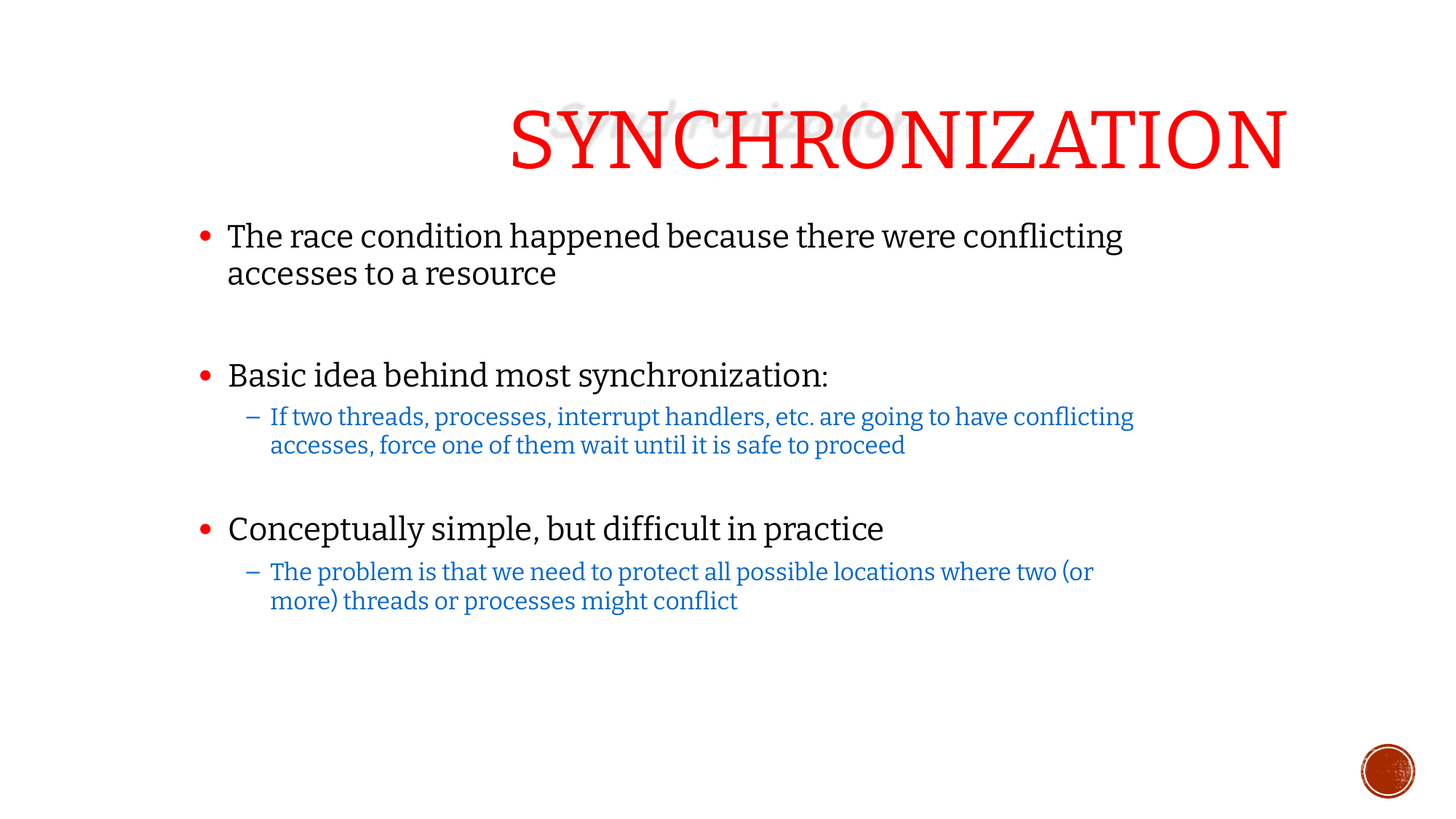

# Synchronization
The race condition happened because there were conflicting accesses to a resource

Basic idea behind most synchronization:
If two threads, processes, interrupt handlers, etc. are going to have conflicting accesses, force one of them wait until it is safe to proceed

Conceptually simple, but difficult in practice
The problem is that we need to protect all possible locations where two (or more) threads or processes might conflict